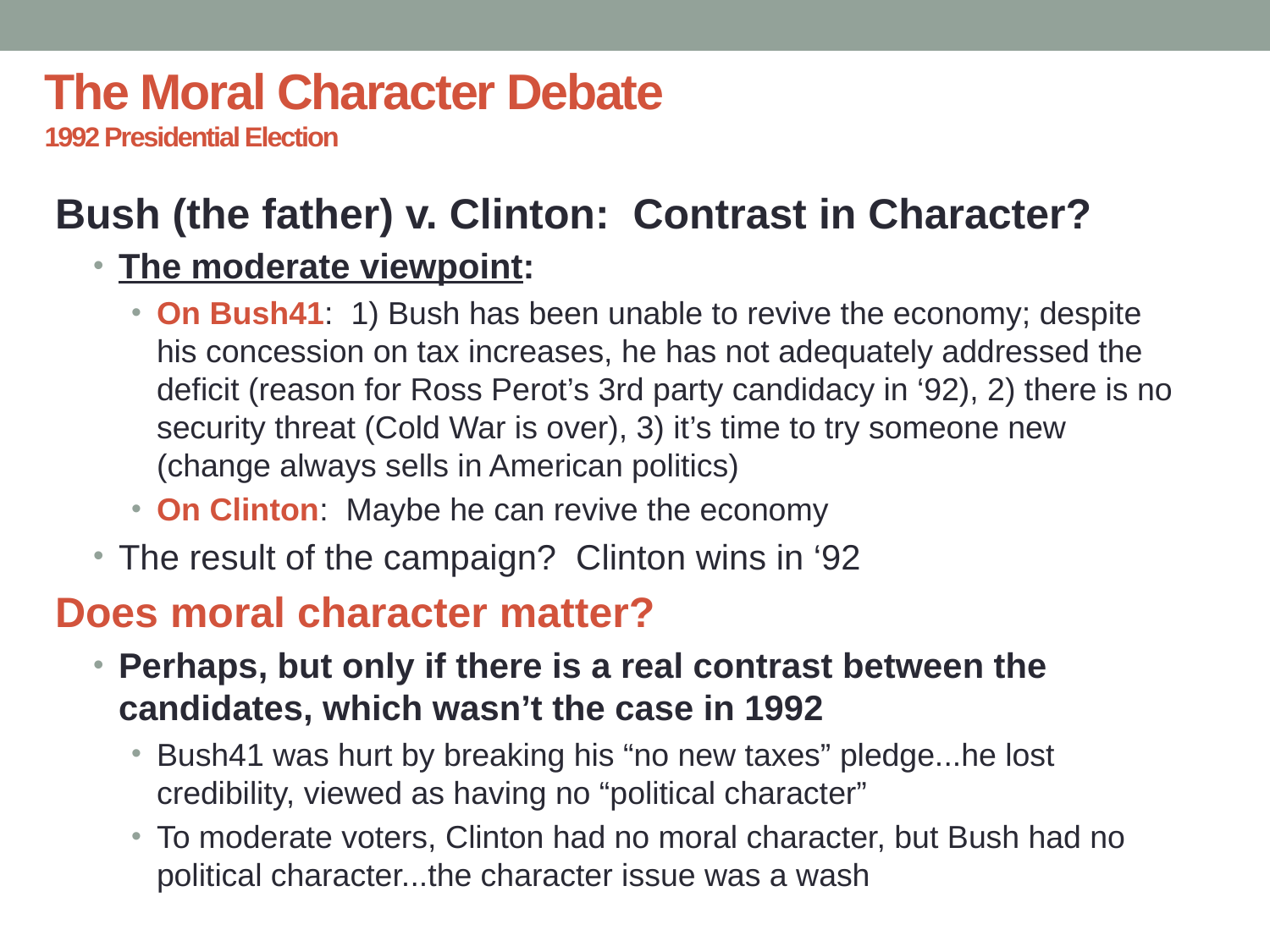

# The Moral Character Debate 1992 Presidential Election
Bush (the father) v. Clinton:  Contrast in Character?
The moderate viewpoint:
On Bush41:  1) Bush has been unable to revive the economy; despite his concession on tax increases, he has not adequately addressed the deficit (reason for Ross Perot’s 3rd party candidacy in ‘92), 2) there is no security threat (Cold War is over), 3) it’s time to try someone new (change always sells in American politics)
On Clinton:  Maybe he can revive the economy
The result of the campaign?  Clinton wins in ‘92
Does moral character matter?
Perhaps, but only if there is a real contrast between the candidates, which wasn’t the case in 1992
Bush41 was hurt by breaking his “no new taxes” pledge...he lost credibility, viewed as having no “political character”
To moderate voters, Clinton had no moral character, but Bush had no political character...the character issue was a wash